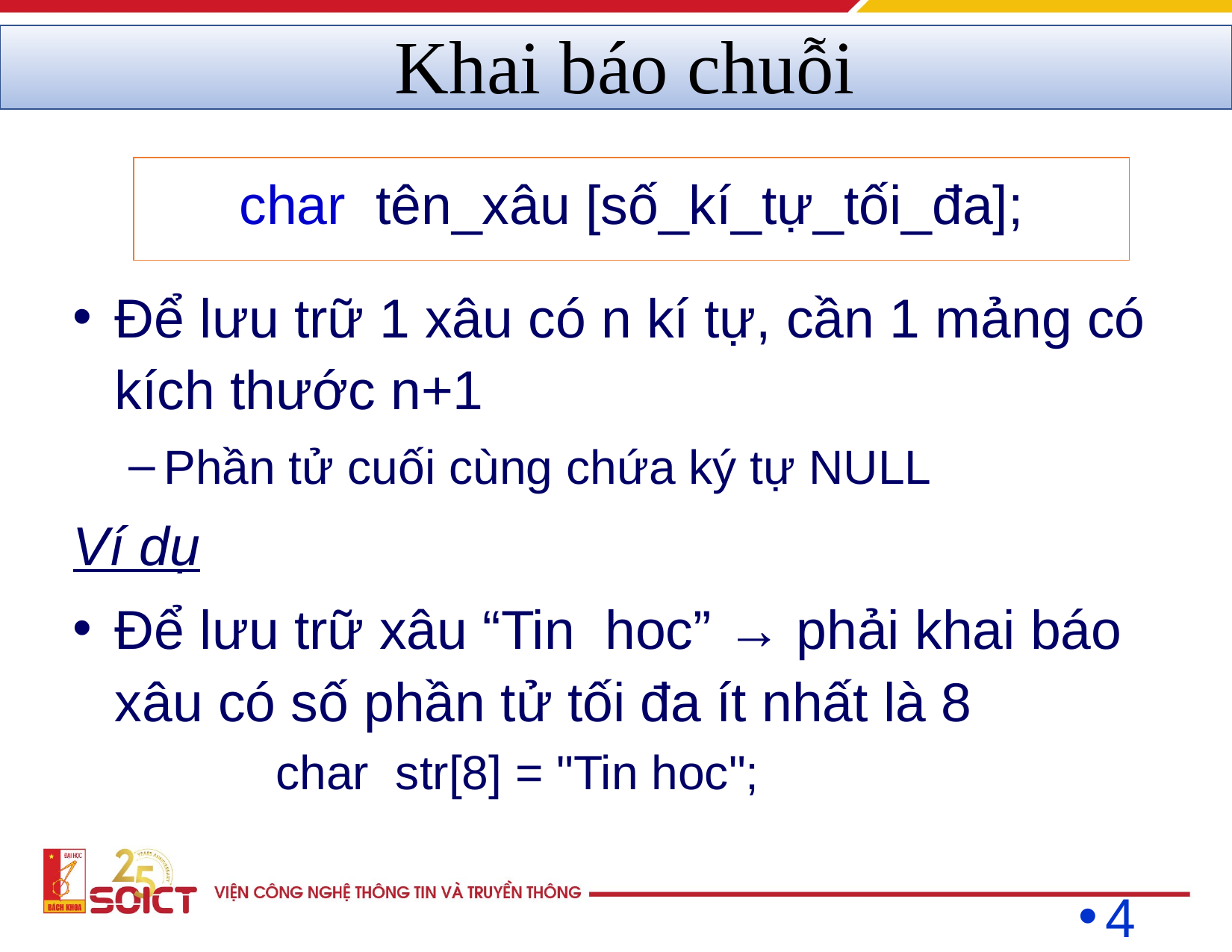

# Khai báo chuỗi

char  tên_xâu [số_kí_tự_tối_đa];
Để lưu trữ 1 xâu có n kí tự, cần 1 mảng có kích thước n+1
Phần tử cuối cùng chứa ký tự NULL
Ví dụ
Để lưu trữ xâu “Tin  hoc” → phải khai báo xâu có số phần tử tối đa ít nhất là 8
		char  str[8] = "Tin hoc";
4